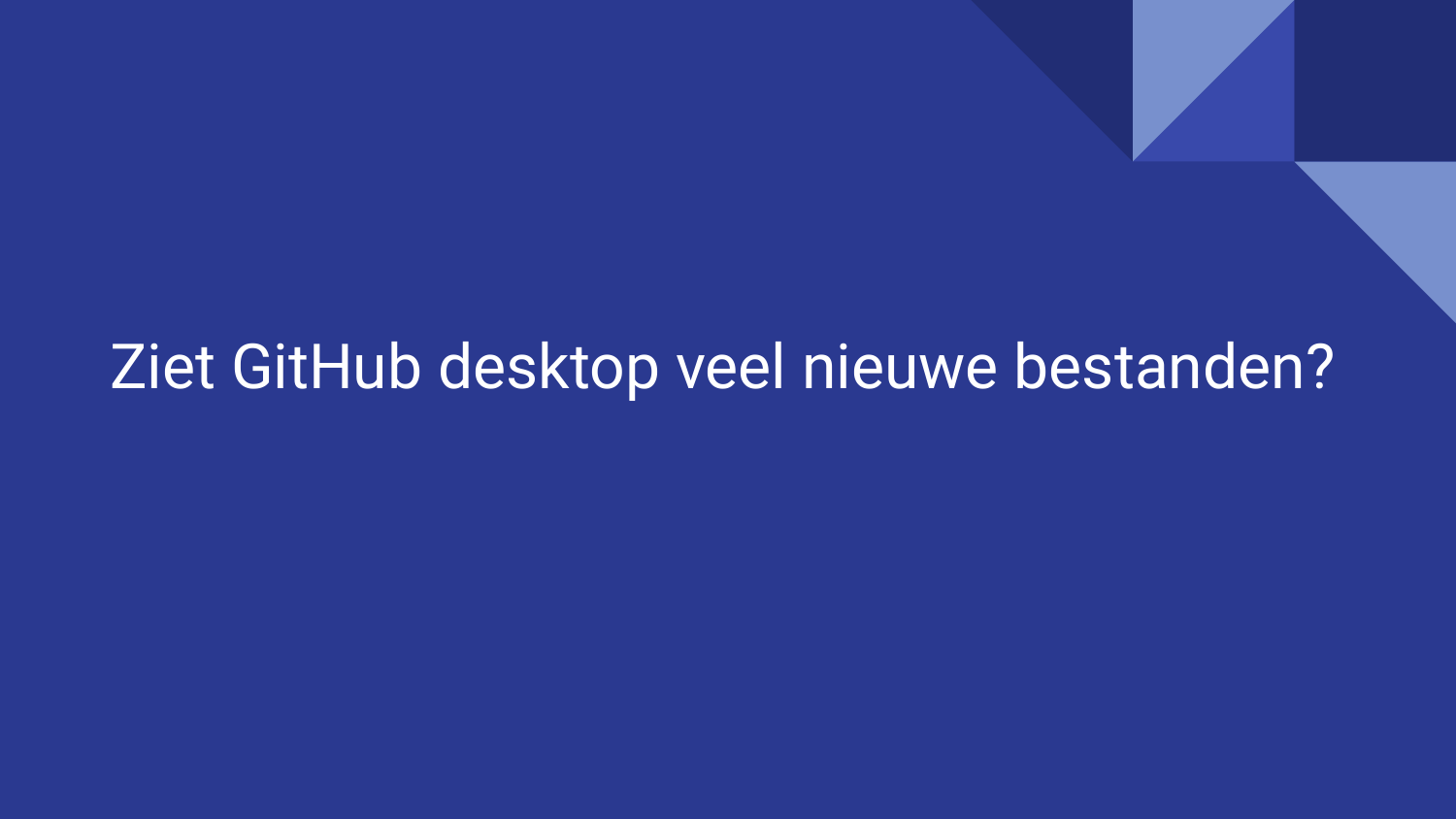

# Ziet GitHub desktop veel nieuwe bestanden?